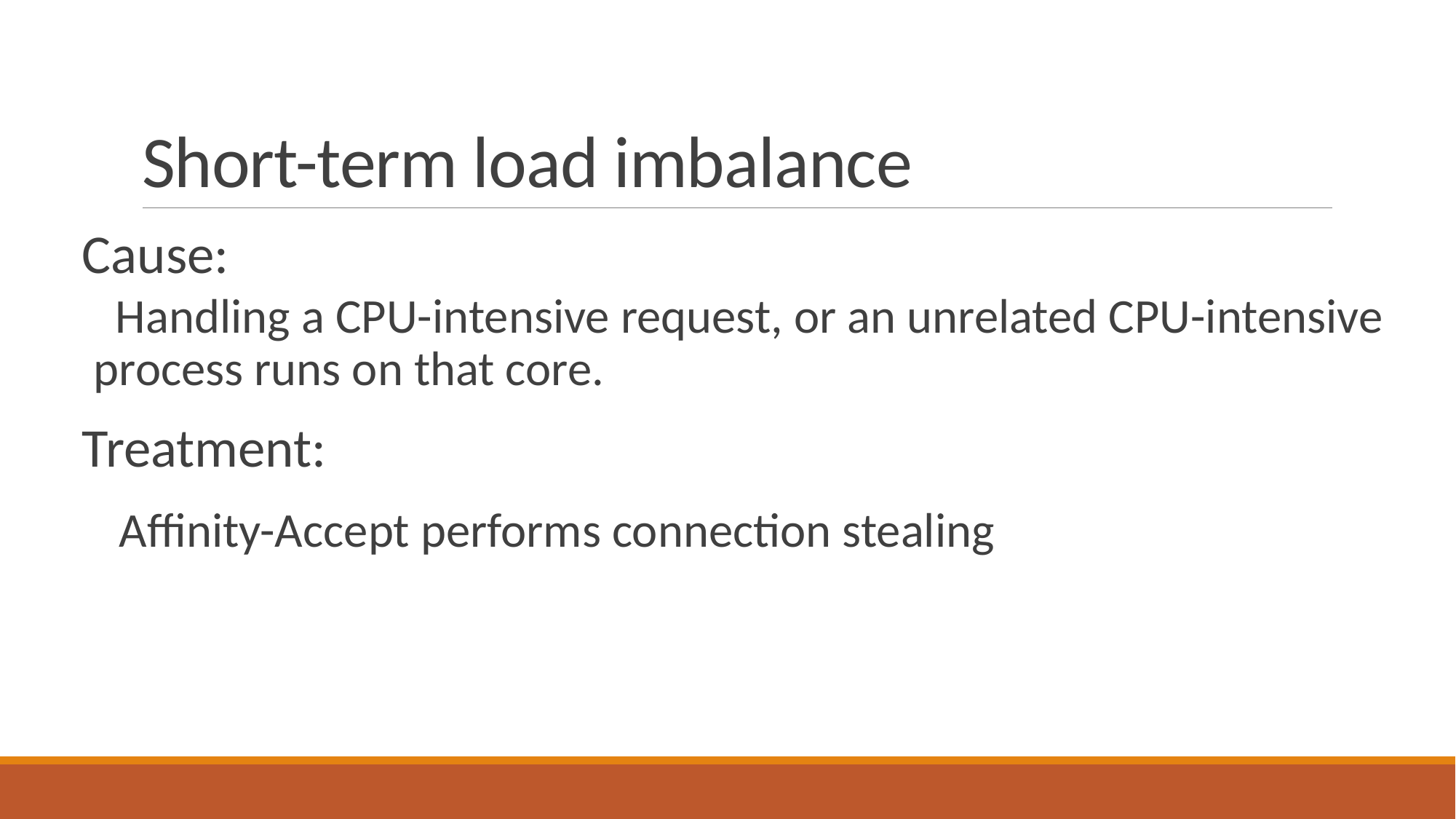

# Short-term load imbalance
Cause:
  Handling a CPU-intensive request, or an unrelated CPU-intensive process runs on that core.
Treatment:
   Affinity-Accept performs connection stealing